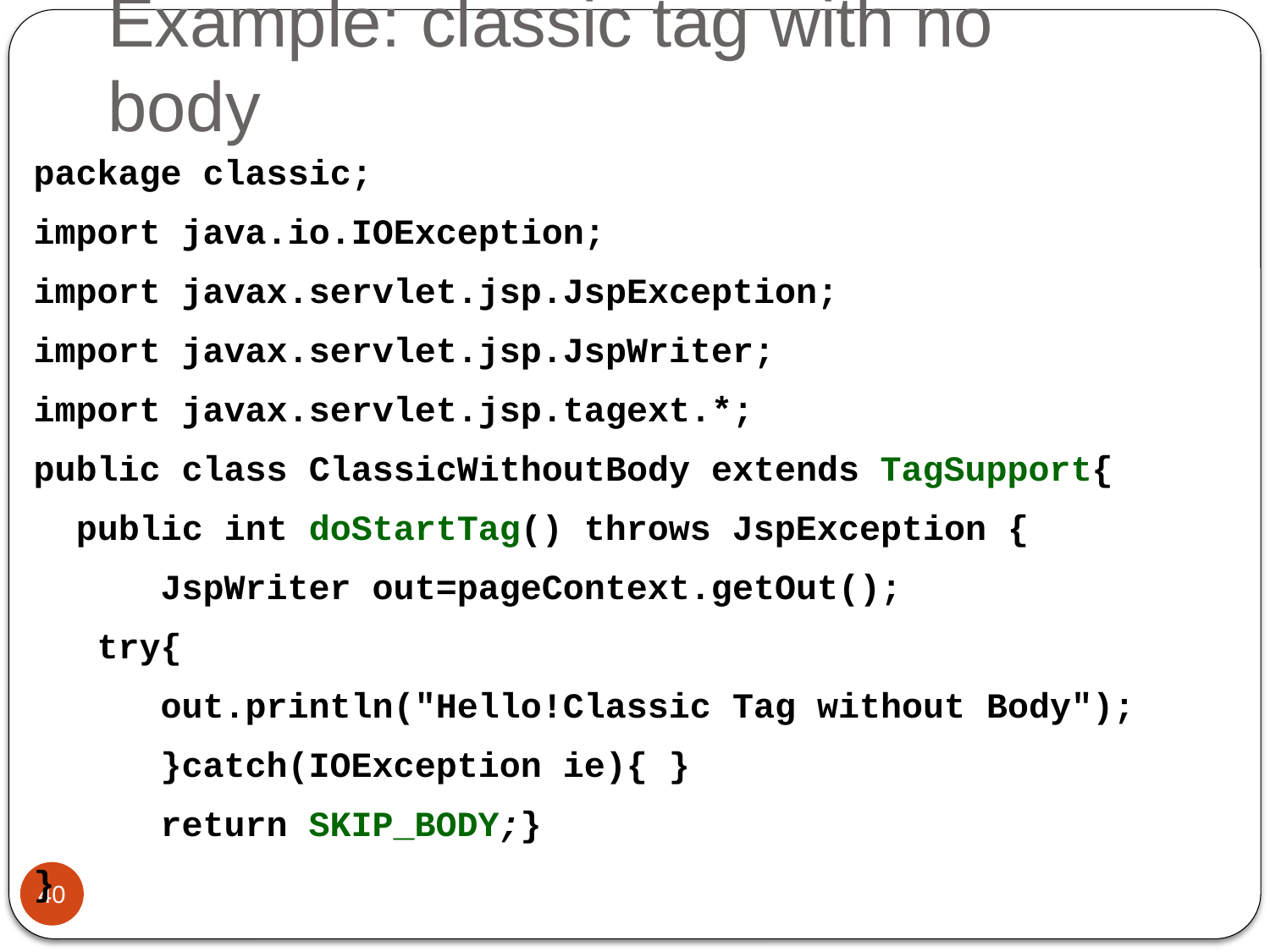

# Example: classic tag with no body
package classic;
import java.io.IOException;
import javax.servlet.jsp.JspException;
import javax.servlet.jsp.JspWriter;
import javax.servlet.jsp.tagext.*;
public class ClassicWithoutBody extends TagSupport{
  public int doStartTag() throws JspException {
	JspWriter out=pageContext.getOut();
   try{
	out.println("Hello!Classic Tag without Body");
	}catch(IOException ie){ }
	return SKIP_BODY;}
}
40